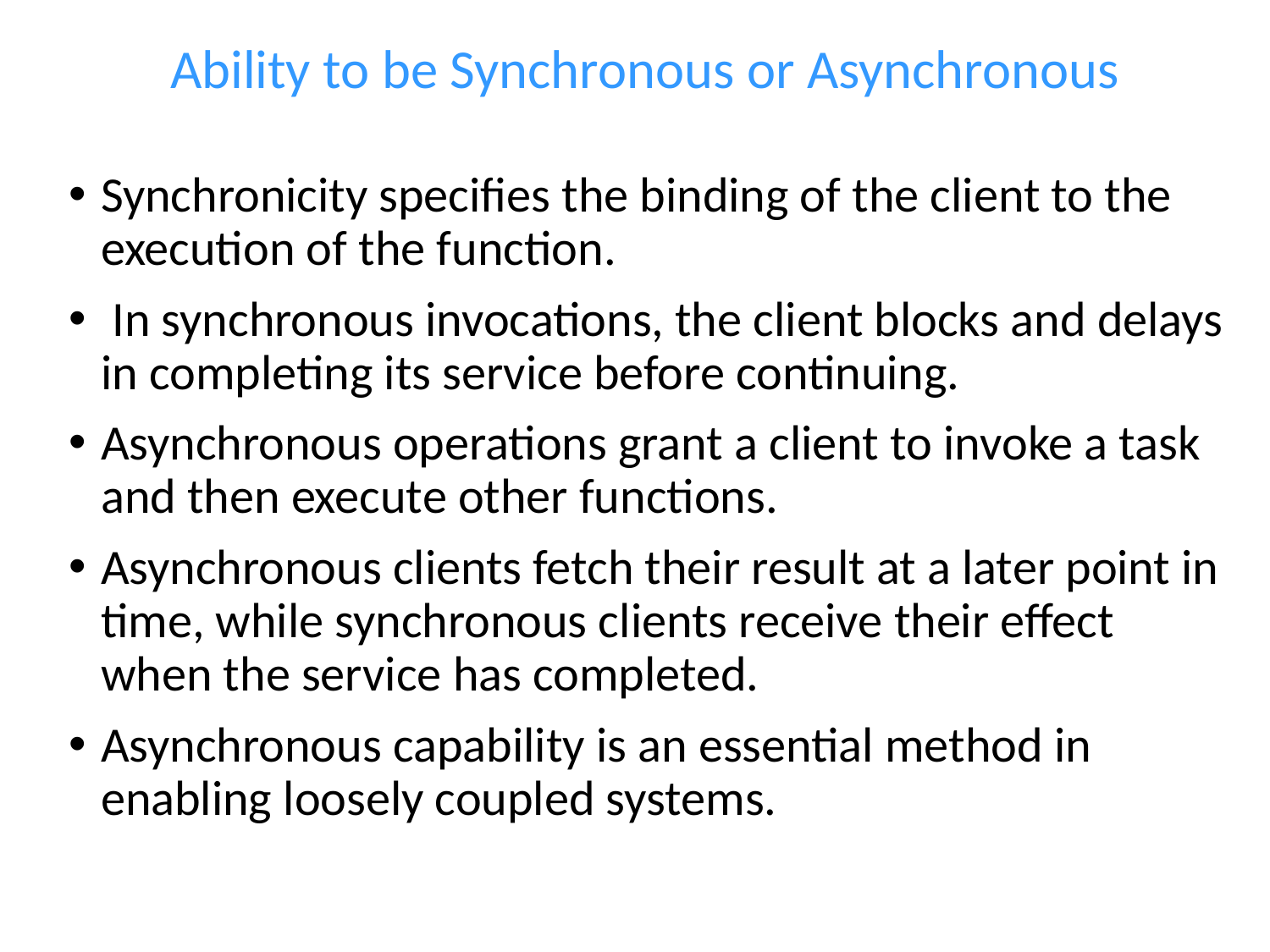

# Ability to be Synchronous or Asynchronous
Synchronicity specifies the binding of the client to the execution of the function.
 In synchronous invocations, the client blocks and delays in completing its service before continuing.
Asynchronous operations grant a client to invoke a task and then execute other functions.
Asynchronous clients fetch their result at a later point in time, while synchronous clients receive their effect when the service has completed.
Asynchronous capability is an essential method in enabling loosely coupled systems.